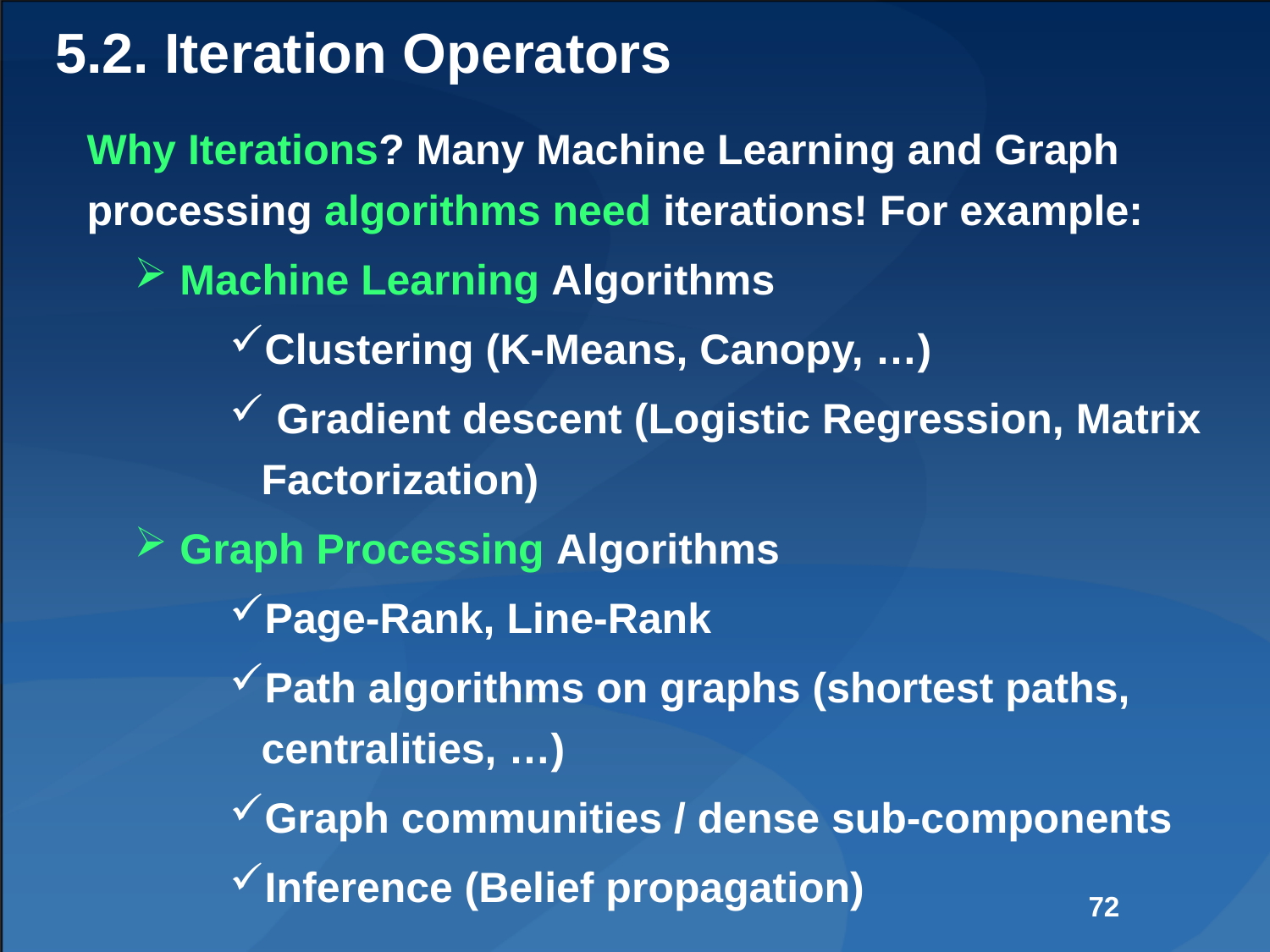

# 5.2. Iteration Operators
Why Iterations? Many Machine Learning and Graph processing algorithms need iterations! For example:
 Machine Learning Algorithms
Clustering (K-Means, Canopy, …)
 Gradient descent (Logistic Regression, Matrix Factorization)
 Graph Processing Algorithms
Page-Rank, Line-Rank
Path algorithms on graphs (shortest paths, centralities, …)
Graph communities / dense sub-components
Inference (Belief propagation)

72